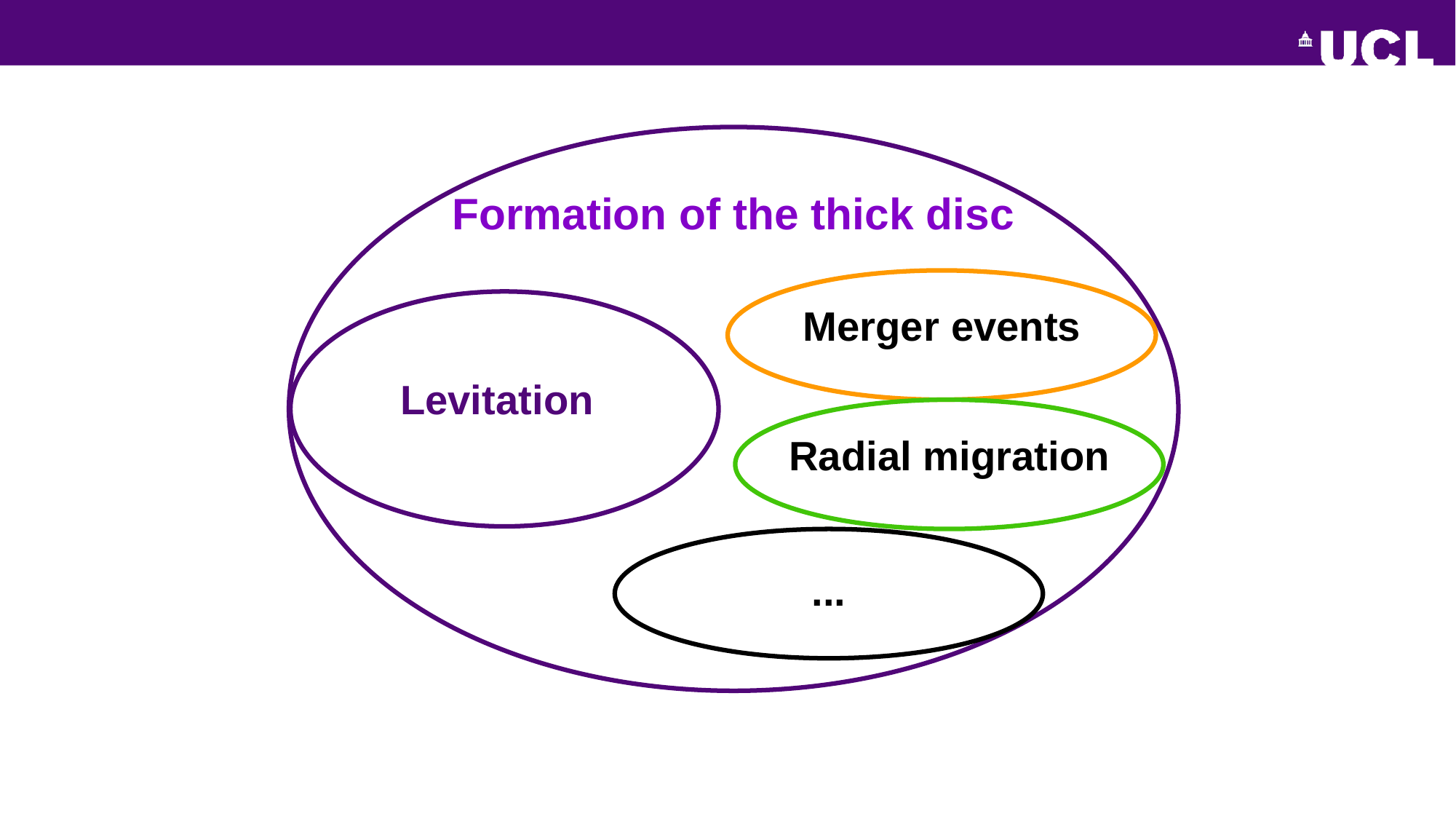

# Formation of the thick disc

Merger events
Levitation

Radial migration

...